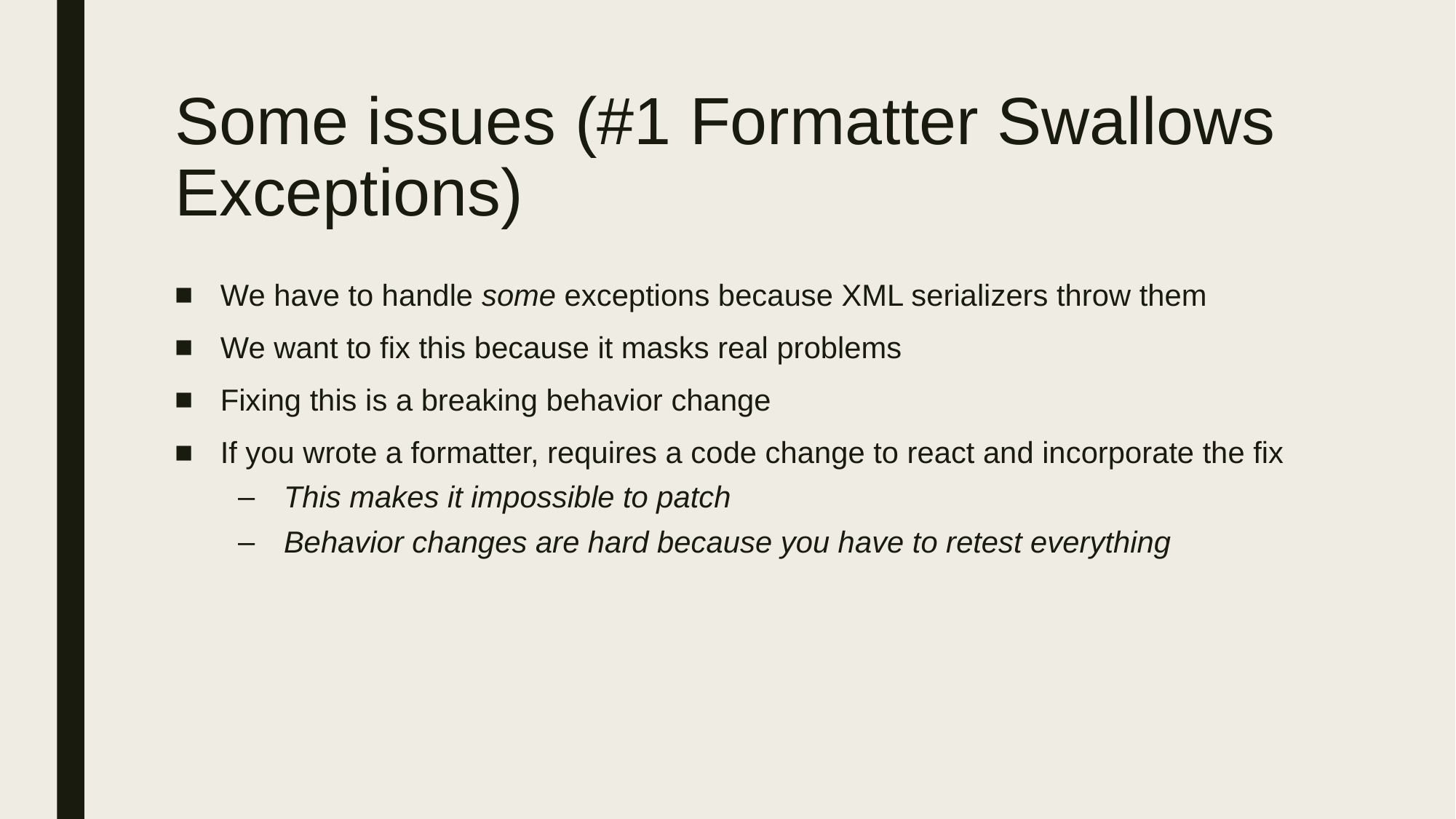

# Some issues (#1 Formatter Swallows Exceptions)
We have to handle some exceptions because XML serializers throw them
We want to fix this because it masks real problems
Fixing this is a breaking behavior change
If you wrote a formatter, requires a code change to react and incorporate the fix
This makes it impossible to patch
Behavior changes are hard because you have to retest everything